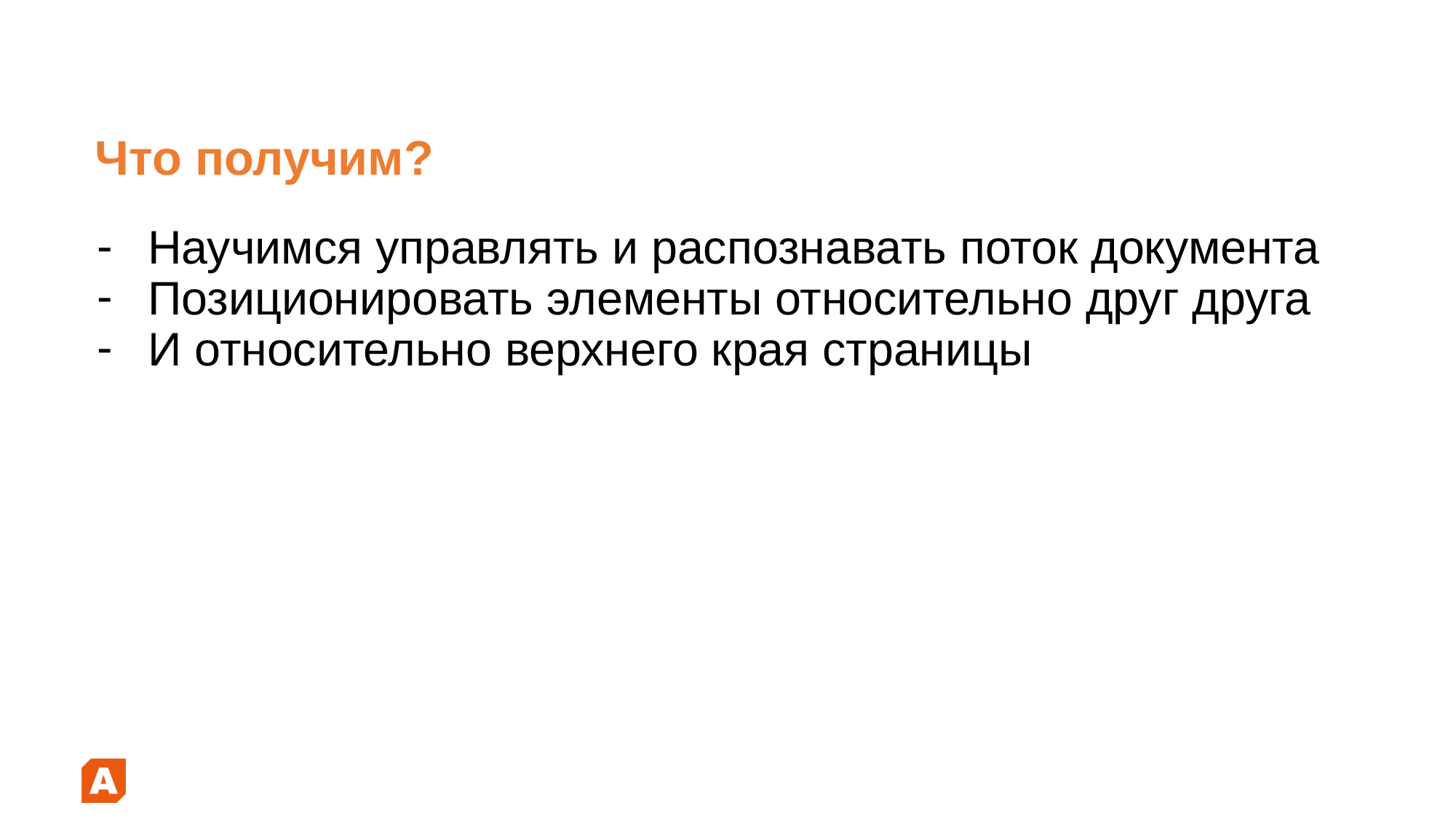

# Что получим?
Научимся управлять и распознавать поток документа
Позиционировать элементы относительно друг друга
И относительно верхнего края страницы